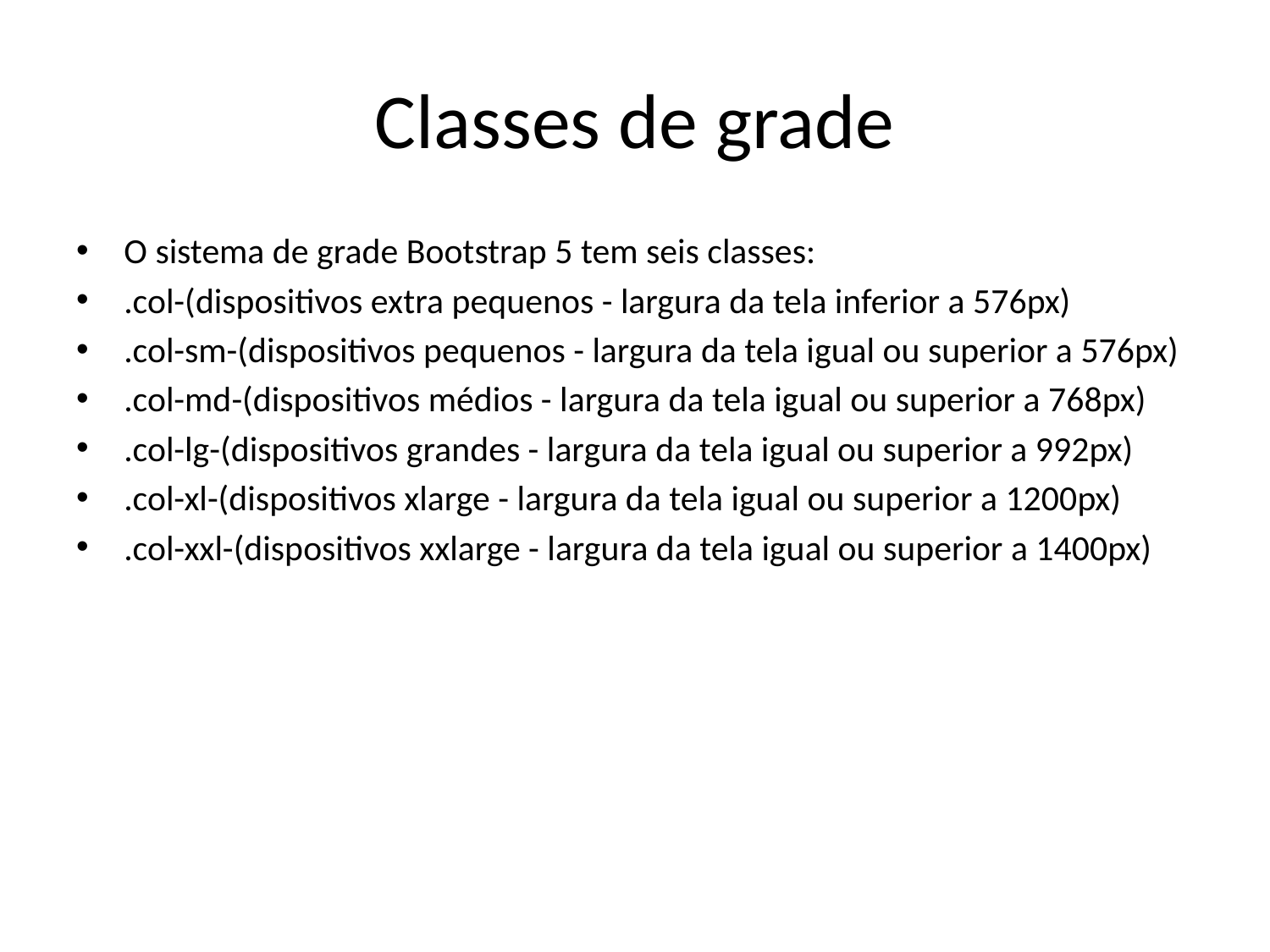

# Classes de grade
O sistema de grade Bootstrap 5 tem seis classes:
.col-(dispositivos extra pequenos - largura da tela inferior a 576px)
.col-sm-(dispositivos pequenos - largura da tela igual ou superior a 576px)
.col-md-(dispositivos médios - largura da tela igual ou superior a 768px)
.col-lg-(dispositivos grandes - largura da tela igual ou superior a 992px)
.col-xl-(dispositivos xlarge - largura da tela igual ou superior a 1200px)
.col-xxl-(dispositivos xxlarge - largura da tela igual ou superior a 1400px)